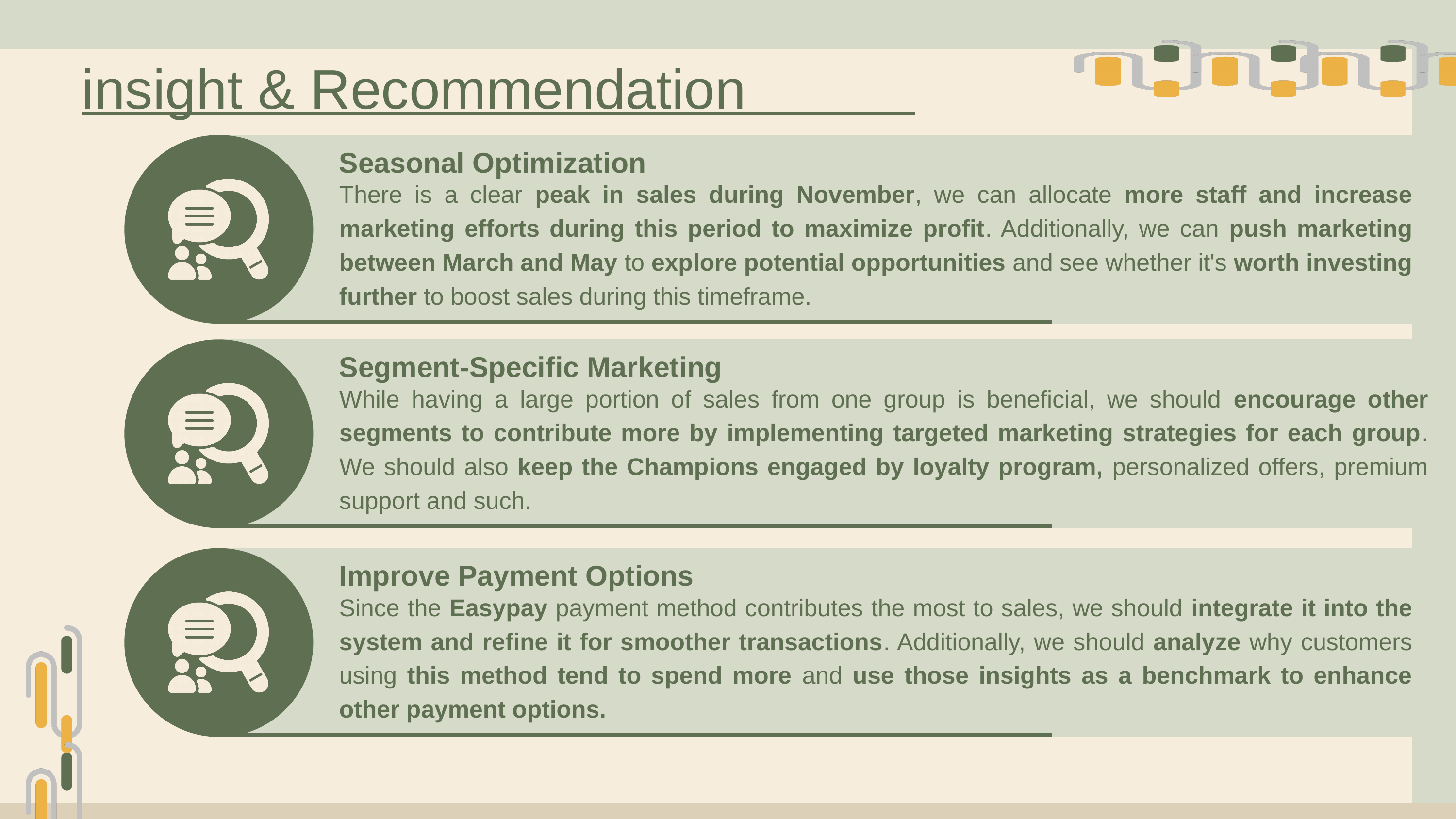

insight & Recommendation

Seasonal Optimization
There is a clear peak in sales during November, we can allocate more staff and increase marketing efforts during this period to maximize profit. Additionally, we can push marketing between March and May to explore potential opportunities and see whether it's worth investing further to boost sales during this timeframe.

Segment-Specific Marketing
While having a large portion of sales from one group is beneficial, we should encourage other segments to contribute more by implementing targeted marketing strategies for each group. We should also keep the Champions engaged by loyalty program, personalized offers, premium support and such.

Improve Payment Options
Since the Easypay payment method contributes the most to sales, we should integrate it into the system and refine it for smoother transactions. Additionally, we should analyze why customers using this method tend to spend more and use those insights as a benchmark to enhance other payment options.